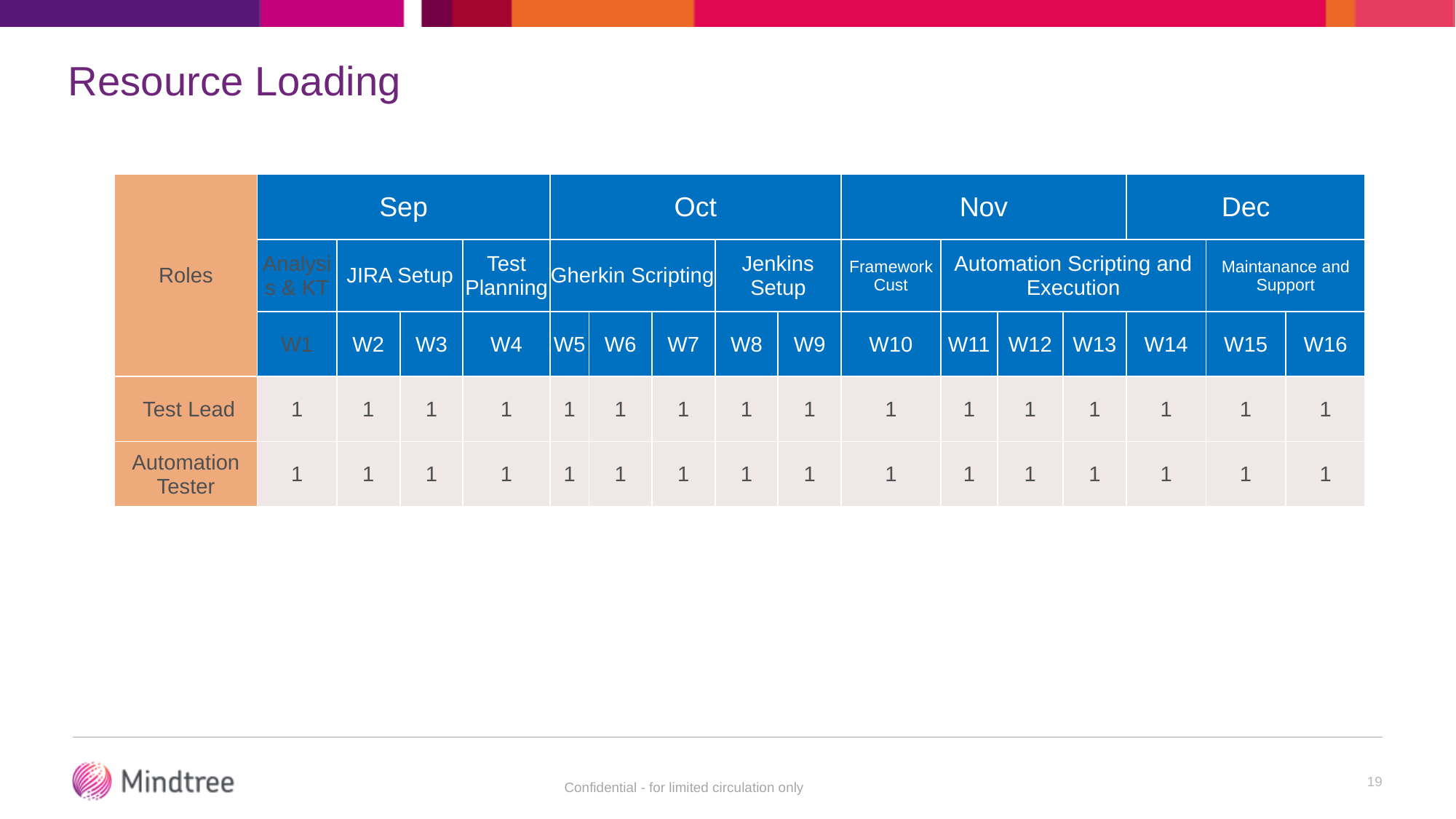

# Resource Loading
| Roles | Sep |  |  |  | Oct |  |  |  |  | Nov |  |  |  | Dec |  |  |
| --- | --- | --- | --- | --- | --- | --- | --- | --- | --- | --- | --- | --- | --- | --- | --- | --- |
|  | Analysis & KT | JIRA Setup |  | Test Planning | Gherkin Scripting |  |  | Jenkins Setup |  | Framework Cust | Automation Scripting and Execution |  |  |  | Maintanance and Support |  |
|  | W1 | W2 | W3 | W4 | W5 | W6 | W7 | W8 | W9 | W10 | W11 | W12 | W13 | W14 | W15 | W16 |
| Test Lead | 1 | 1 | 1 | 1 | 1 | 1 | 1 | 1 | 1 | 1 | 1 | 1 | 1 | 1 | 1 | 1 |
| Automation Tester | 1 | 1 | 1 | 1 | 1 | 1 | 1 | 1 | 1 | 1 | 1 | 1 | 1 | 1 | 1 | 1 |
19